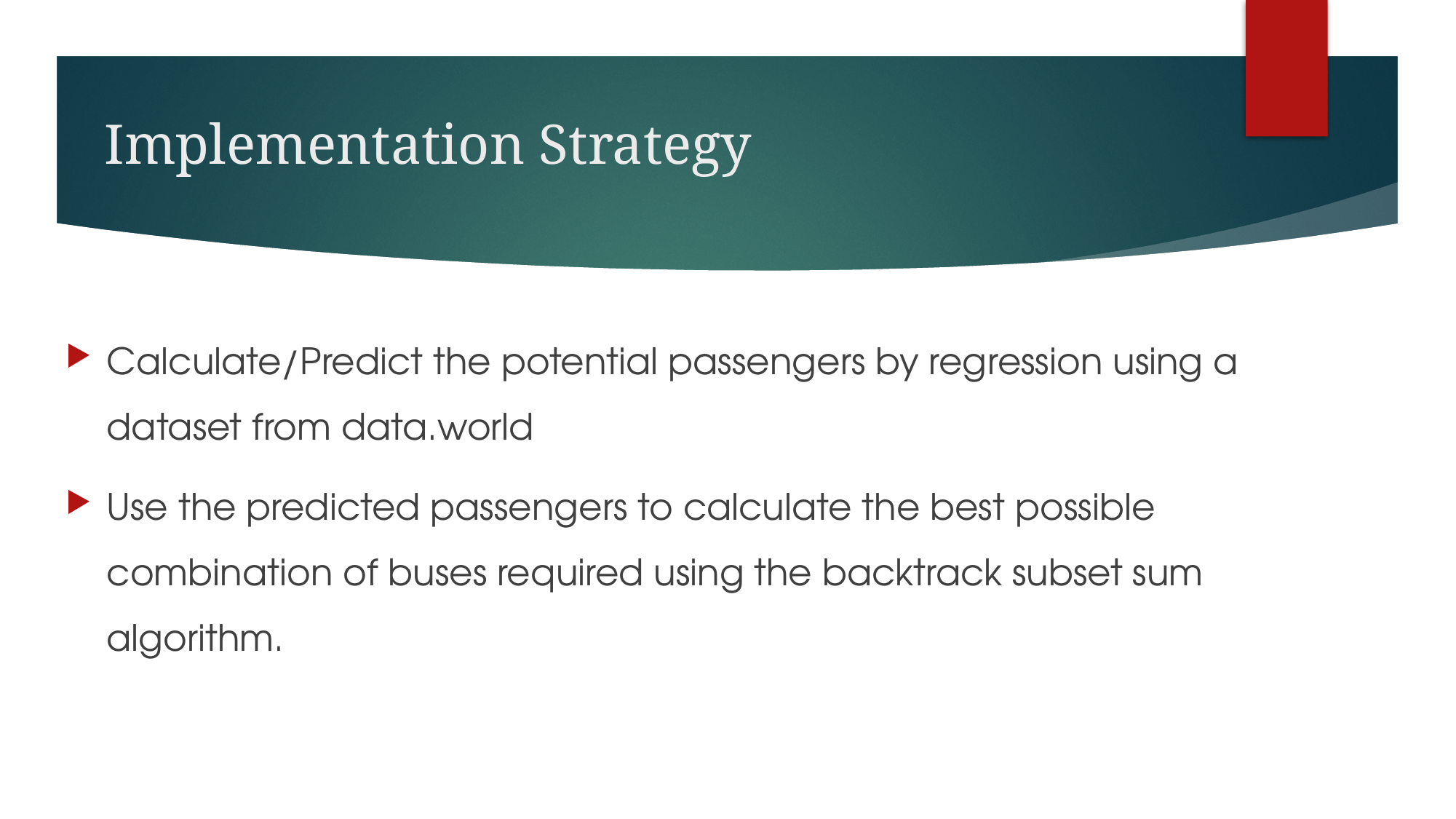

# Implementation Strategy
Calculate/Predict the potential passengers by regression using a dataset from data.world
Use the predicted passengers to calculate the best possible combination of buses required using the backtrack subset sum algorithm.